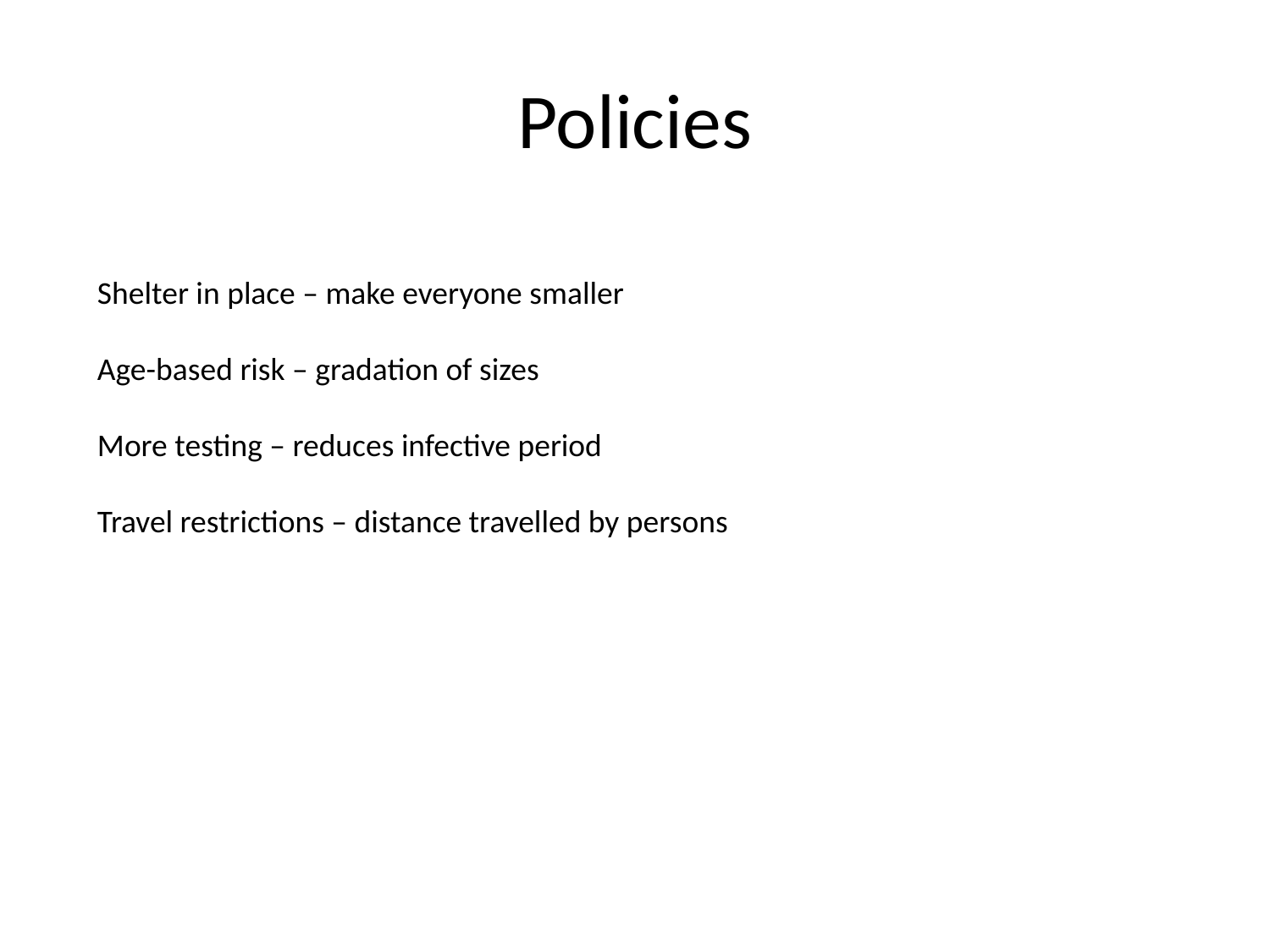

# Policies
Shelter in place – make everyone smaller

Age-based risk – gradation of sizes

More testing – reduces infective period

Travel restrictions – distance travelled by persons